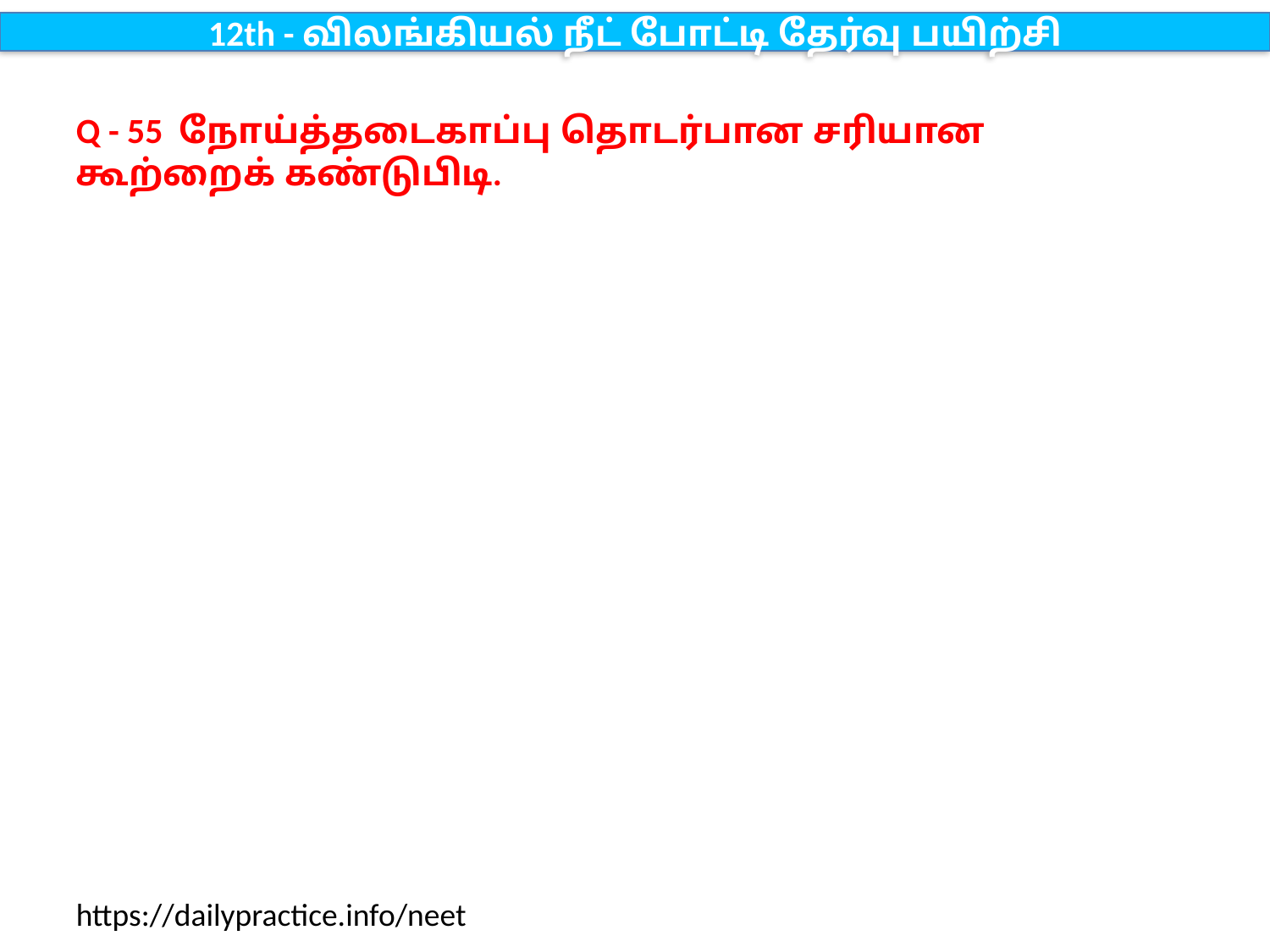

12th - விலங்கியல் நீட் போட்டி தேர்வு பயிற்சி

Q - 55  நோய்த்தடைகாப்பு தொடர்பான சரியான கூற்றைக் கண்டுபிடி.

https://dailypractice.info/neet